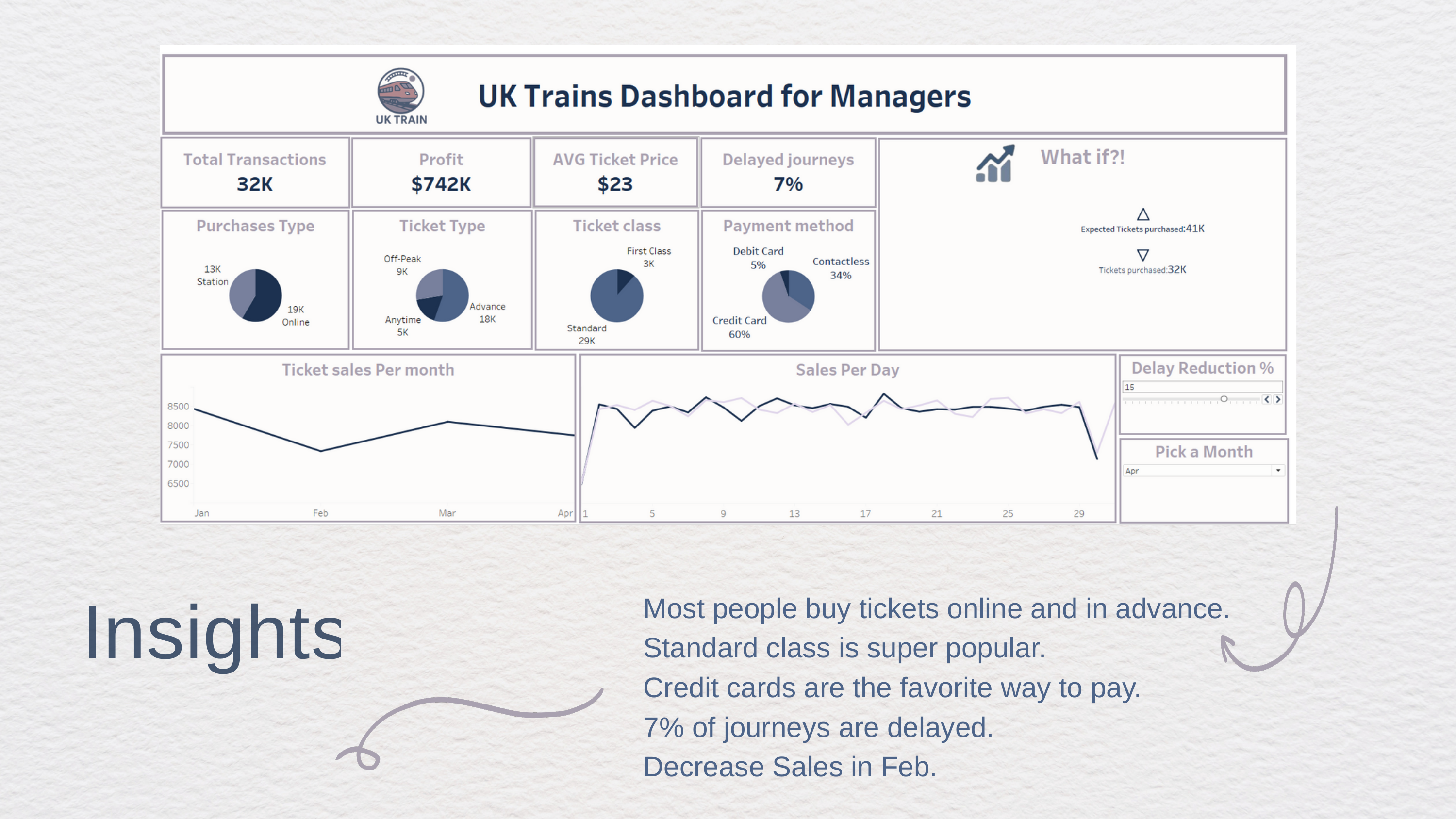

Insights
Most people buy tickets online and in advance.
Standard class is super popular.
Credit cards are the favorite way to pay.
7% of journeys are delayed.
Decrease Sales in Feb.